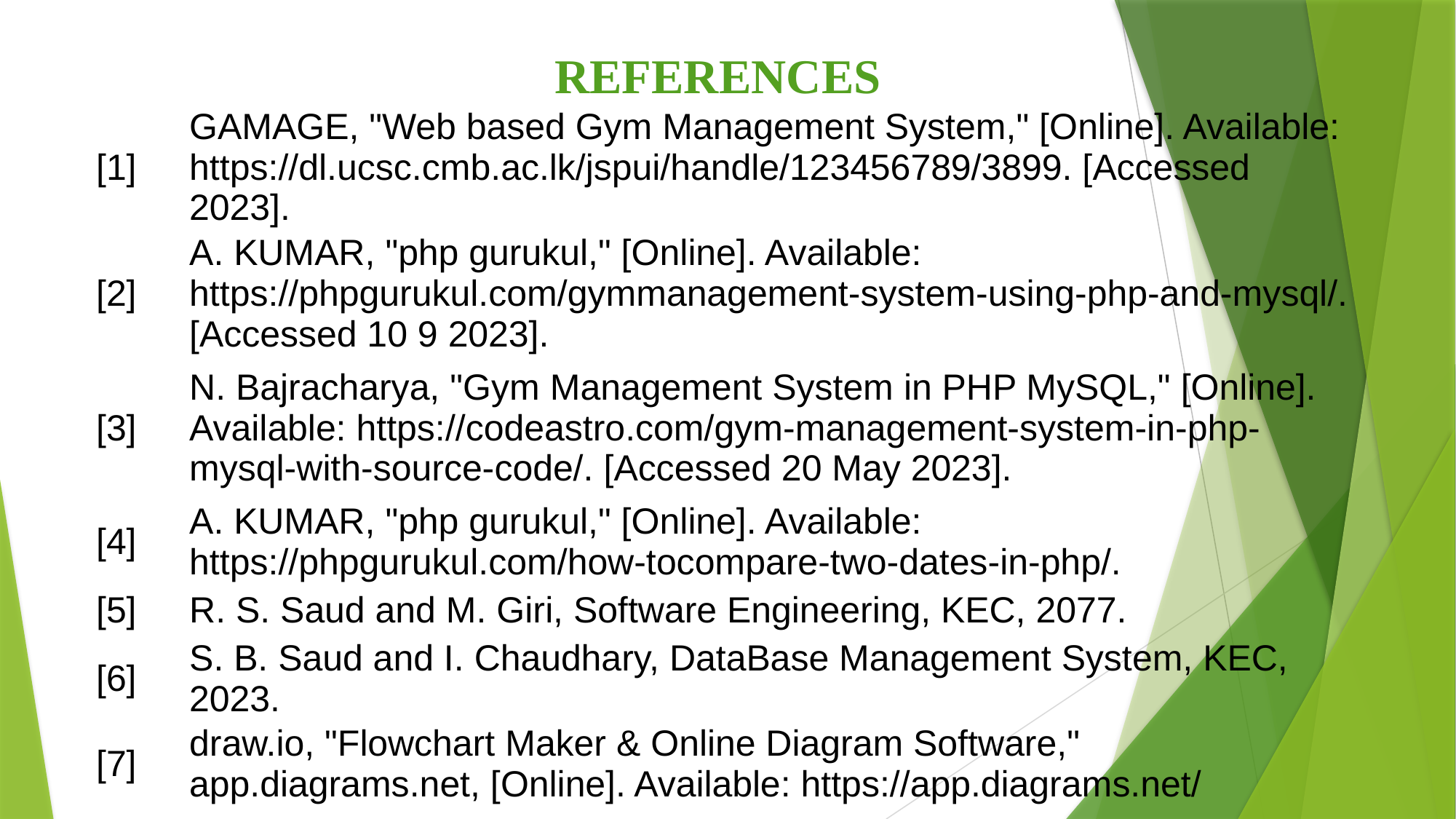

# REFERENCES​
| [1] | GAMAGE, "Web based Gym Management System," [Online]. Available: https://dl.ucsc.cmb.ac.lk/jspui/handle/123456789/3899. [Accessed 2023]. |
| --- | --- |
| [2] | A. KUMAR, "php gurukul," [Online]. Available: https://phpgurukul.com/gymmanagement-system-using-php-and-mysql/. [Accessed 10 9 2023]. |
| [3] | N. Bajracharya, "Gym Management System in PHP MySQL," [Online]. Available: https://codeastro.com/gym-management-system-in-php-mysql-with-source-code/. [Accessed 20 May 2023]. |
| [4] | A. KUMAR, "php gurukul," [Online]. Available: https://phpgurukul.com/how-tocompare-two-dates-in-php/. |
| [5] | R. S. Saud and M. Giri, Software Engineering, KEC, 2077. |
| [6] | S. B. Saud and I. Chaudhary, DataBase Management System, KEC, 2023. |
| [7] | draw.io, "Flowchart Maker & Online Diagram Software," app.diagrams.net, [Online]. Available: https://app.diagrams.net/ |